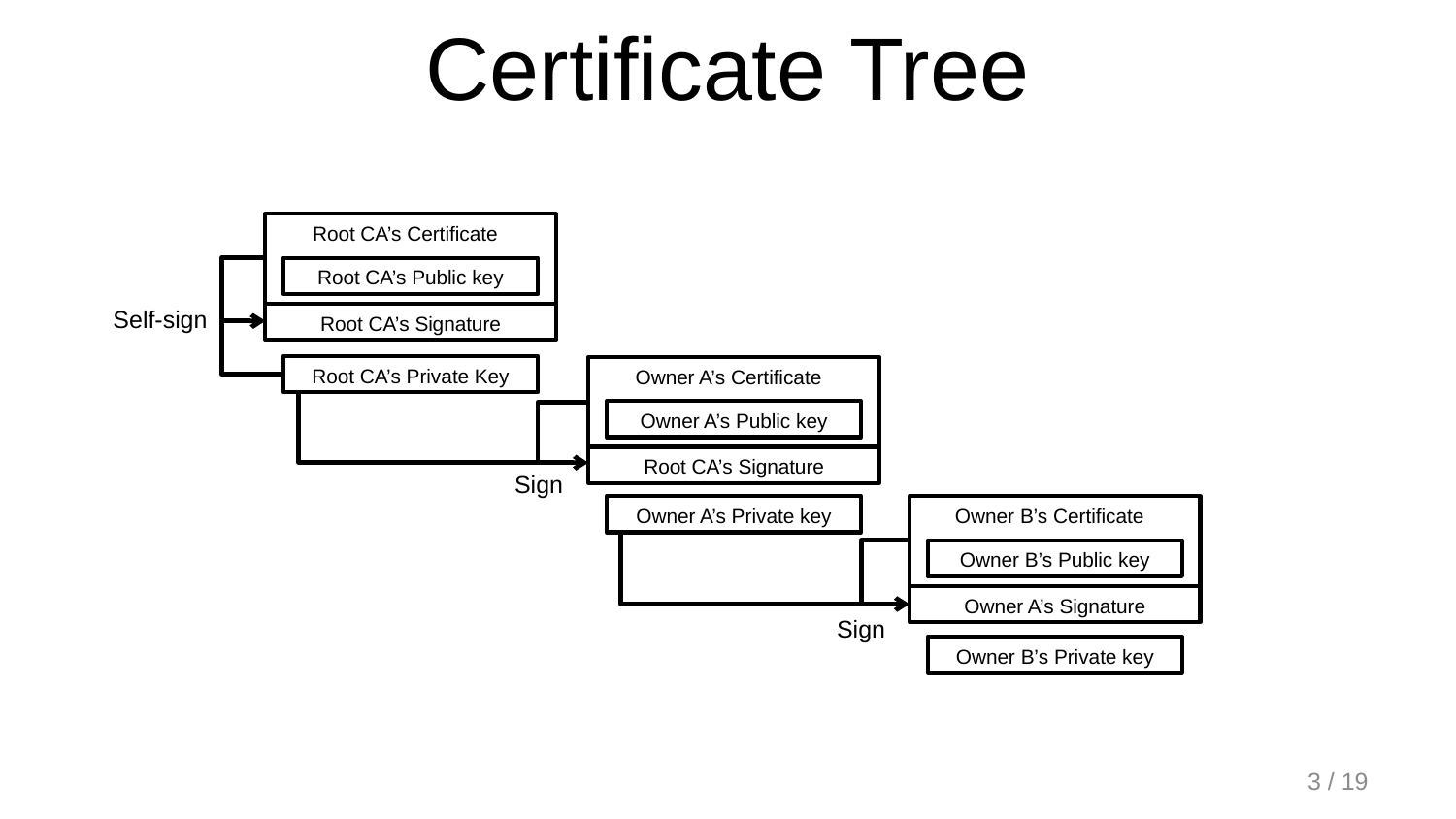

# Certificate Tree
Root CA’s Certificate

Root CA’s Public key
Self-sign
Root CA’s Signature

Root CA’s Private Key
Owner A’s Certificate

Owner A’s Public key

Root CA’s Signature
Sign
Owner A’s Private key
Owner B’s Certificate

Owner B’s Public key
Owner A’s Signature
Sign
Owner B’s Private key
3 / 19